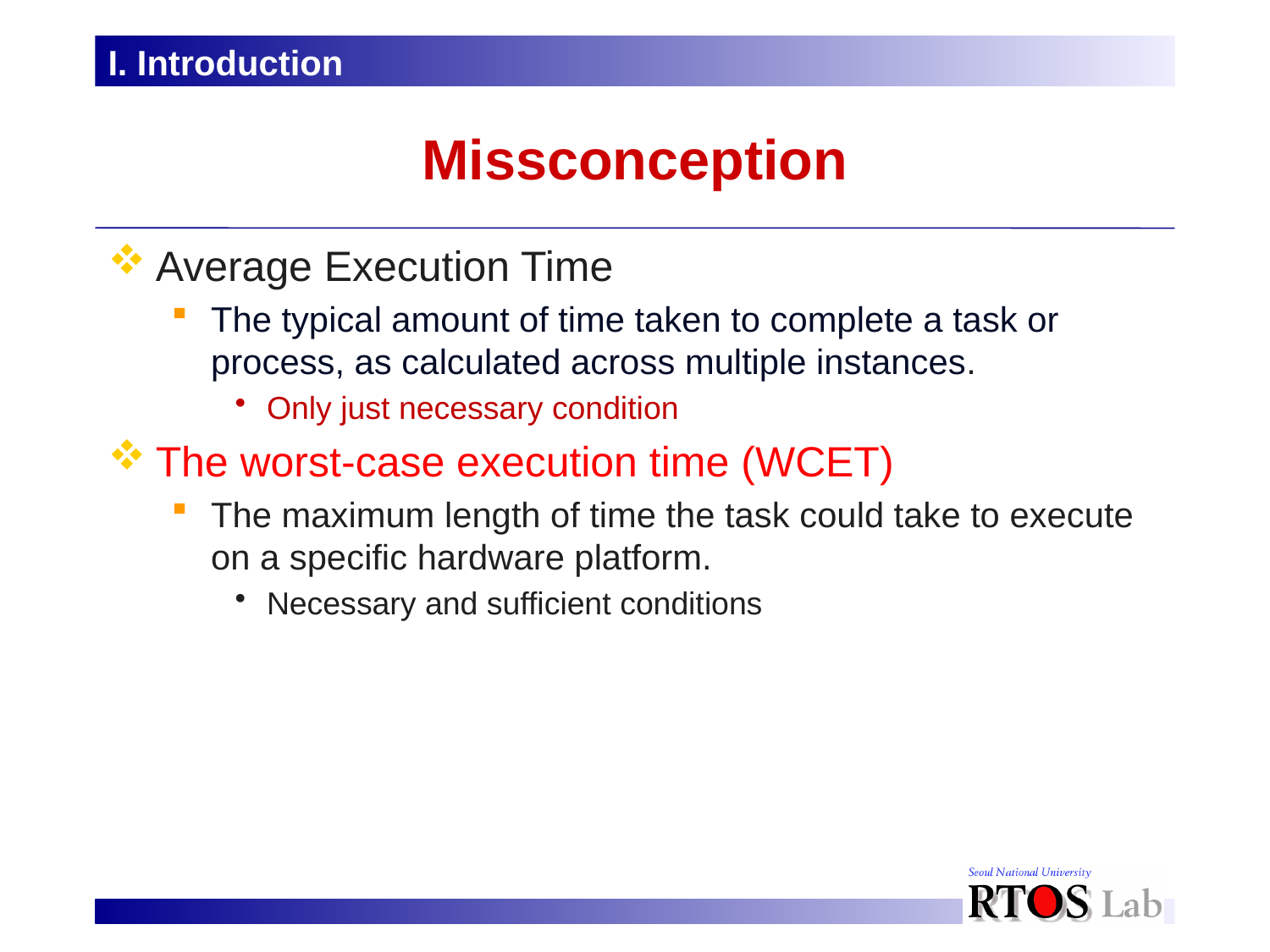

I. Introduction
# Missconception
Average Execution Time
The typical amount of time taken to complete a task or process, as calculated across multiple instances.
Only just necessary condition
The worst-case execution time (WCET)
The maximum length of time the task could take to execute on a specific hardware platform.
Necessary and sufficient conditions